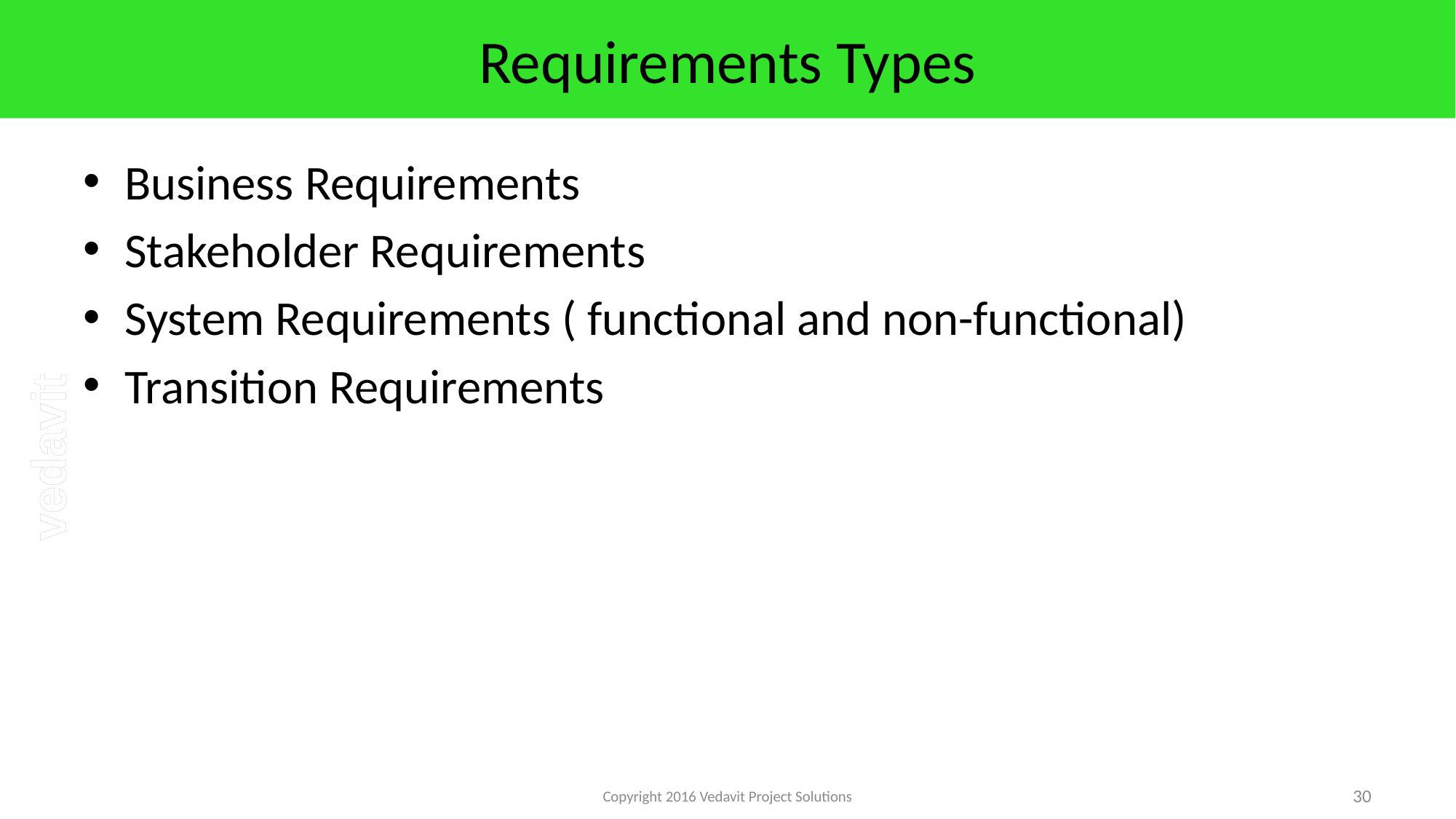

# Requirements Types
Business Requirements
Stakeholder Requirements
System Requirements ( functional and non-functional)
Transition Requirements
Copyright 2016 Vedavit Project Solutions
30